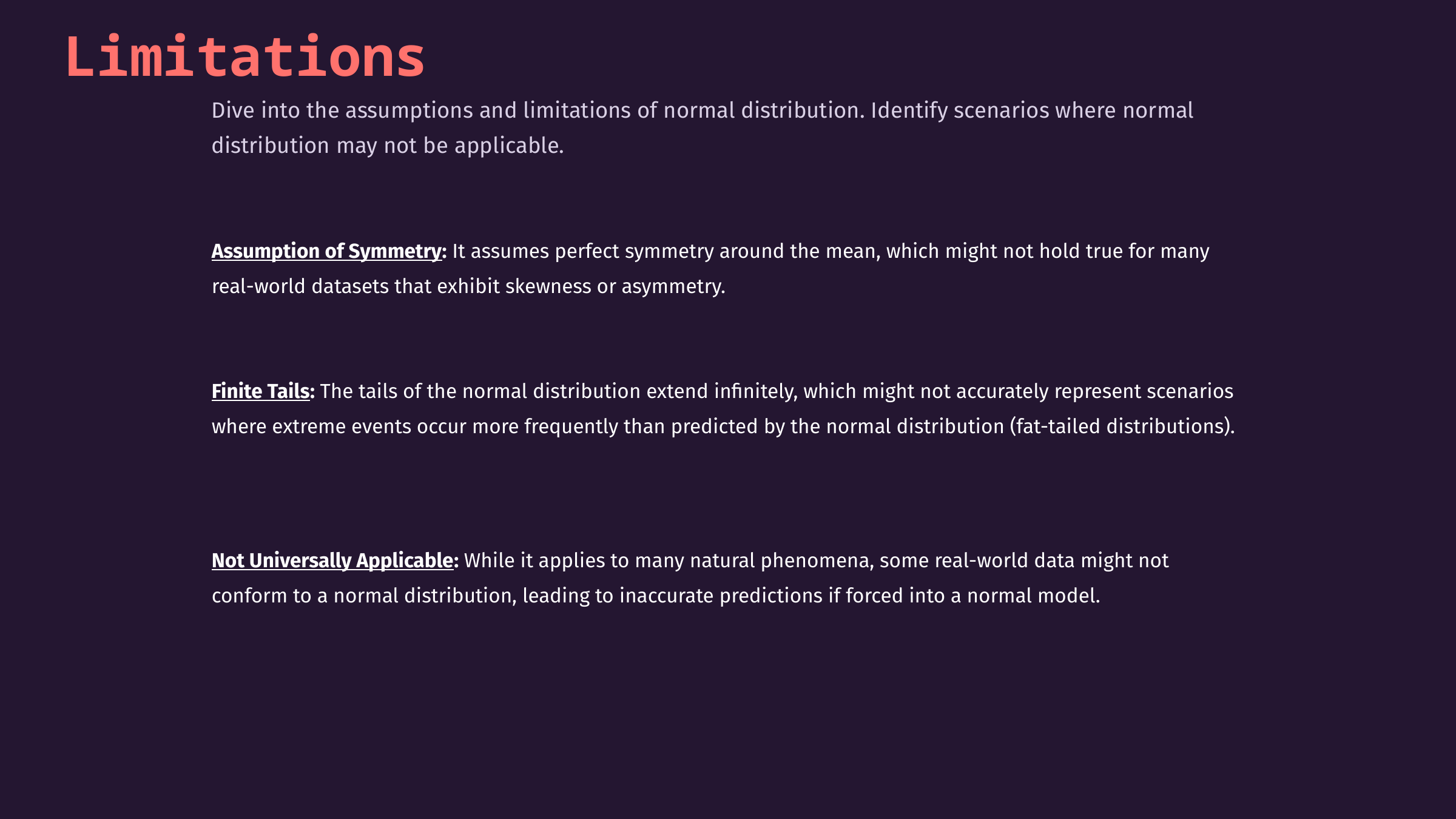

Limitations
Dive into the assumptions and limitations of normal distribution. Identify scenarios where normal distribution may not be applicable.
Assumption of Symmetry: It assumes perfect symmetry around the mean, which might not hold true for many real-world datasets that exhibit skewness or asymmetry.
Finite Tails: The tails of the normal distribution extend infinitely, which might not accurately represent scenarios where extreme events occur more frequently than predicted by the normal distribution (fat-tailed distributions).
Not Universally Applicable: While it applies to many natural phenomena, some real-world data might not conform to a normal distribution, leading to inaccurate predictions if forced into a normal model.